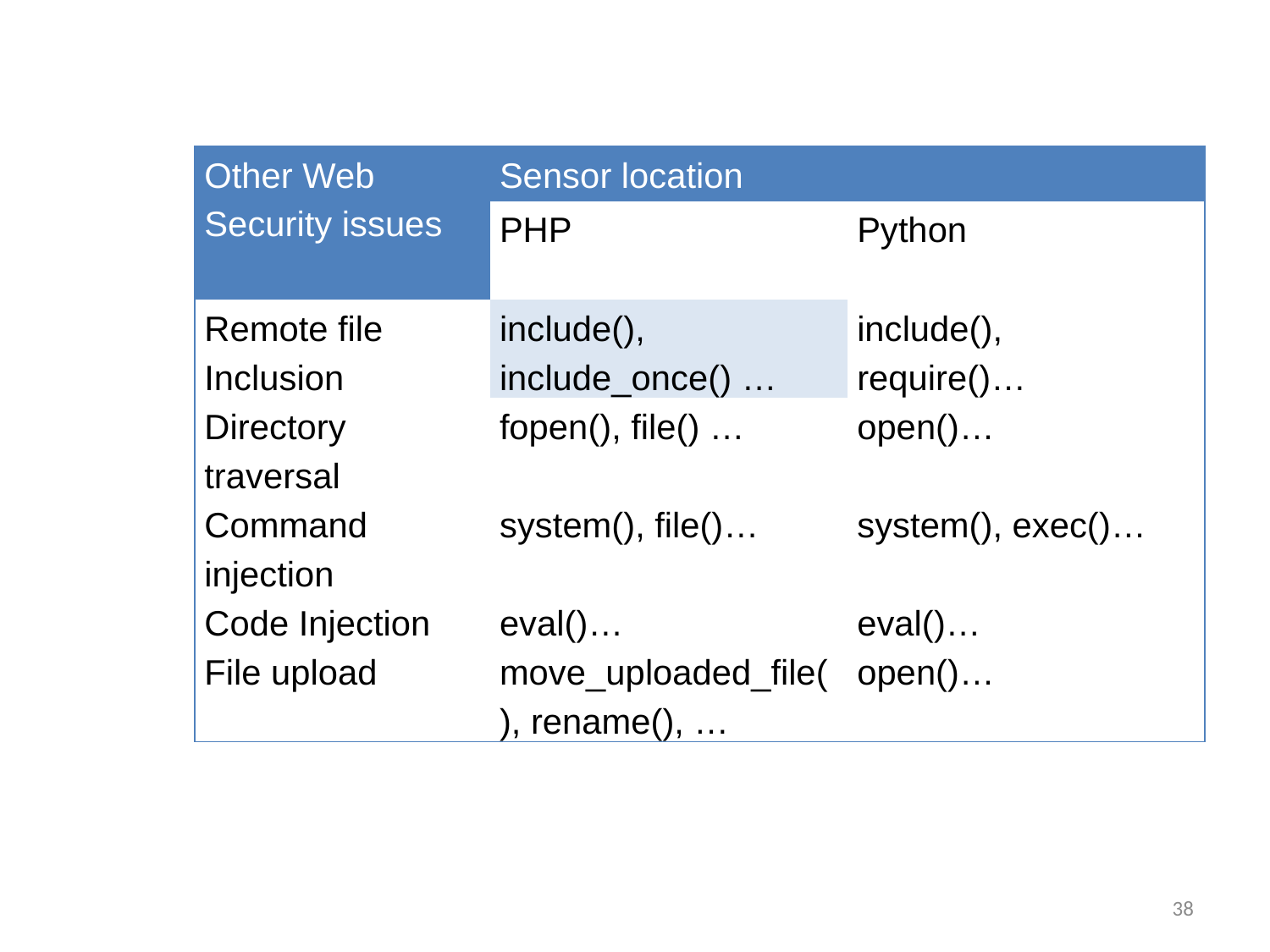

| Other Web Security issues | Sensor location |  |
| --- | --- | --- |
|  | PHP | Python |
| Remote file Inclusion | include(), include\_once() … | include(), require()… |
| Directory traversal | fopen(), file() … | open()… |
| Command injection | system(), file()… | system(), exec()… |
| Code Injection | eval()… | eval()… |
| File upload | move\_uploaded\_file(), rename(), … | open()… |
38